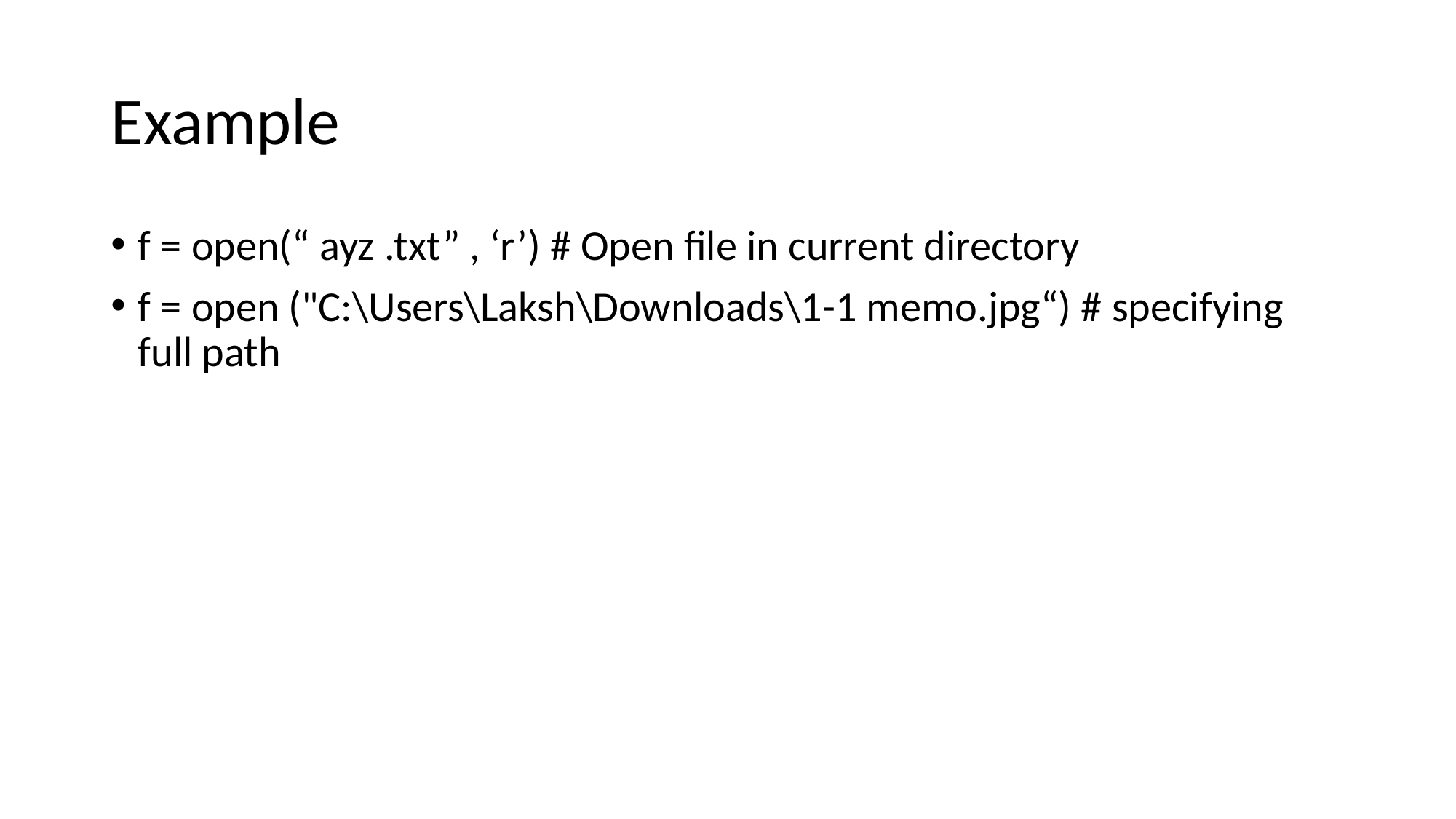

# Example
f = open(“ ayz .txt” , ‘r’) # Open file in current directory
f = open ("C:\Users\Laksh\Downloads\1-1 memo.jpg“) # specifying full path